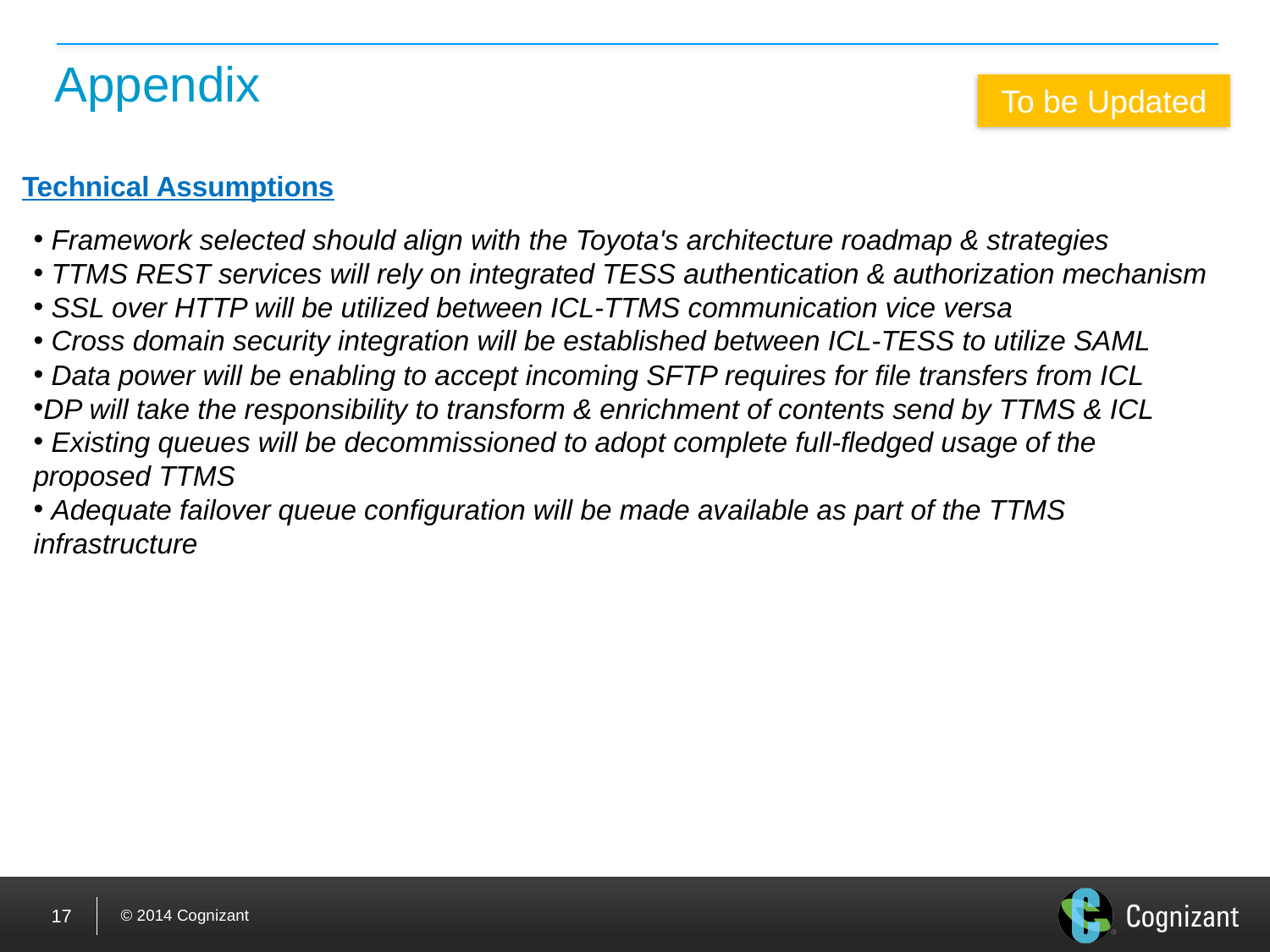

# Appendix
To be Updated
Technical Assumptions
 Framework selected should align with the Toyota's architecture roadmap & strategies
 TTMS REST services will rely on integrated TESS authentication & authorization mechanism
 SSL over HTTP will be utilized between ICL-TTMS communication vice versa
 Cross domain security integration will be established between ICL-TESS to utilize SAML
 Data power will be enabling to accept incoming SFTP requires for file transfers from ICL
DP will take the responsibility to transform & enrichment of contents send by TTMS & ICL
 Existing queues will be decommissioned to adopt complete full-fledged usage of the proposed TTMS
 Adequate failover queue configuration will be made available as part of the TTMS infrastructure
17